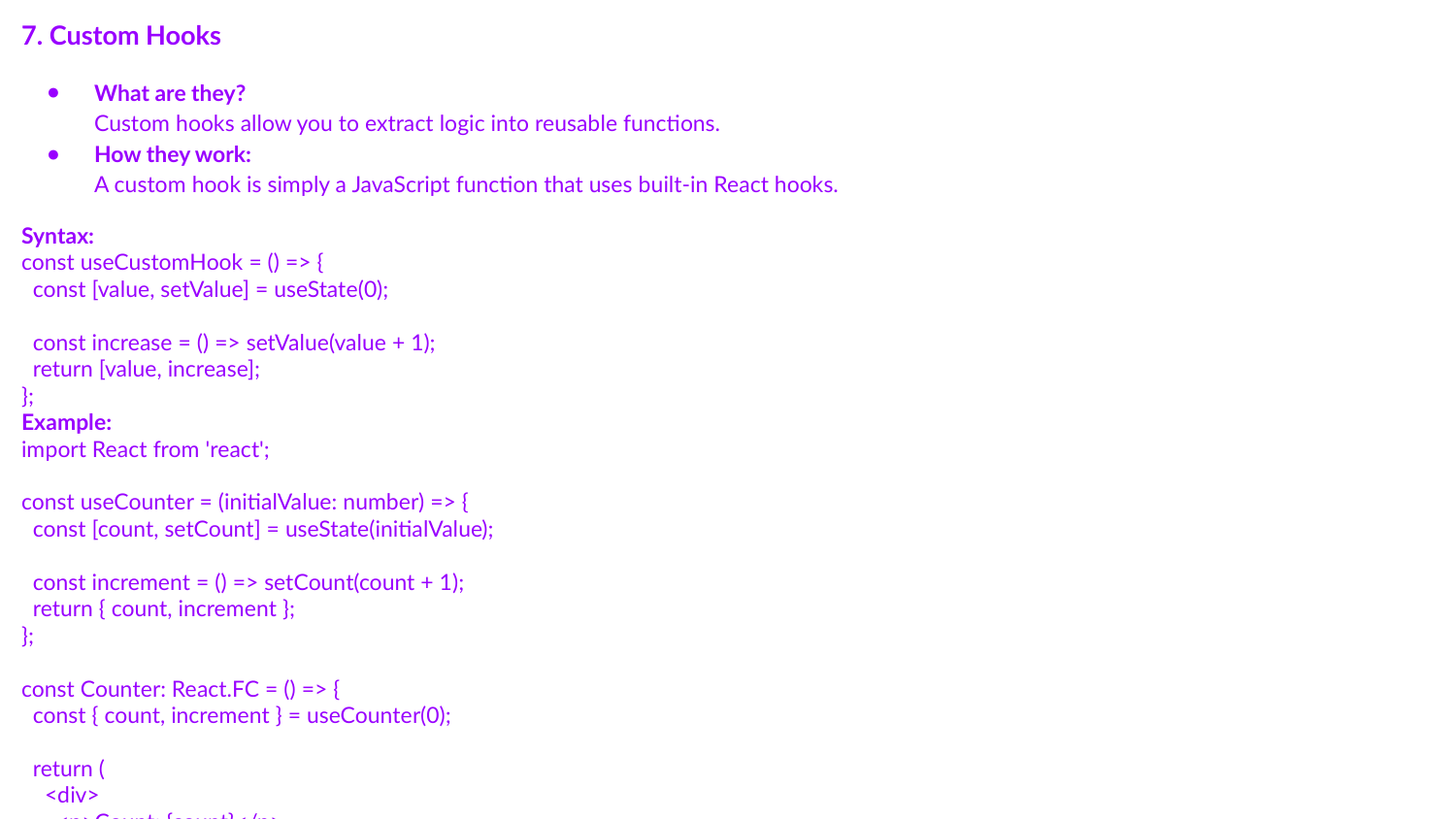

7. Custom Hooks
What are they?
Custom hooks allow you to extract logic into reusable functions.
How they work:
A custom hook is simply a JavaScript function that uses built-in React hooks.
Syntax:
const useCustomHook = () => {
  const [value, setValue] = useState(0);

  const increase = () => setValue(value + 1);
  return [value, increase];
};
Example:
import React from 'react';

const useCounter = (initialValue: number) => {
  const [count, setCount] = useState(initialValue);

  const increment = () => setCount(count + 1);
  return { count, increment };
};

const Counter: React.FC = () => {
  const { count, increment } = useCounter(0);

  return (
    <div>
      <p>Count: {count}</p>
      <button onClick={increment}>Increment</button>
    </div>
  );
};
export default Counter;